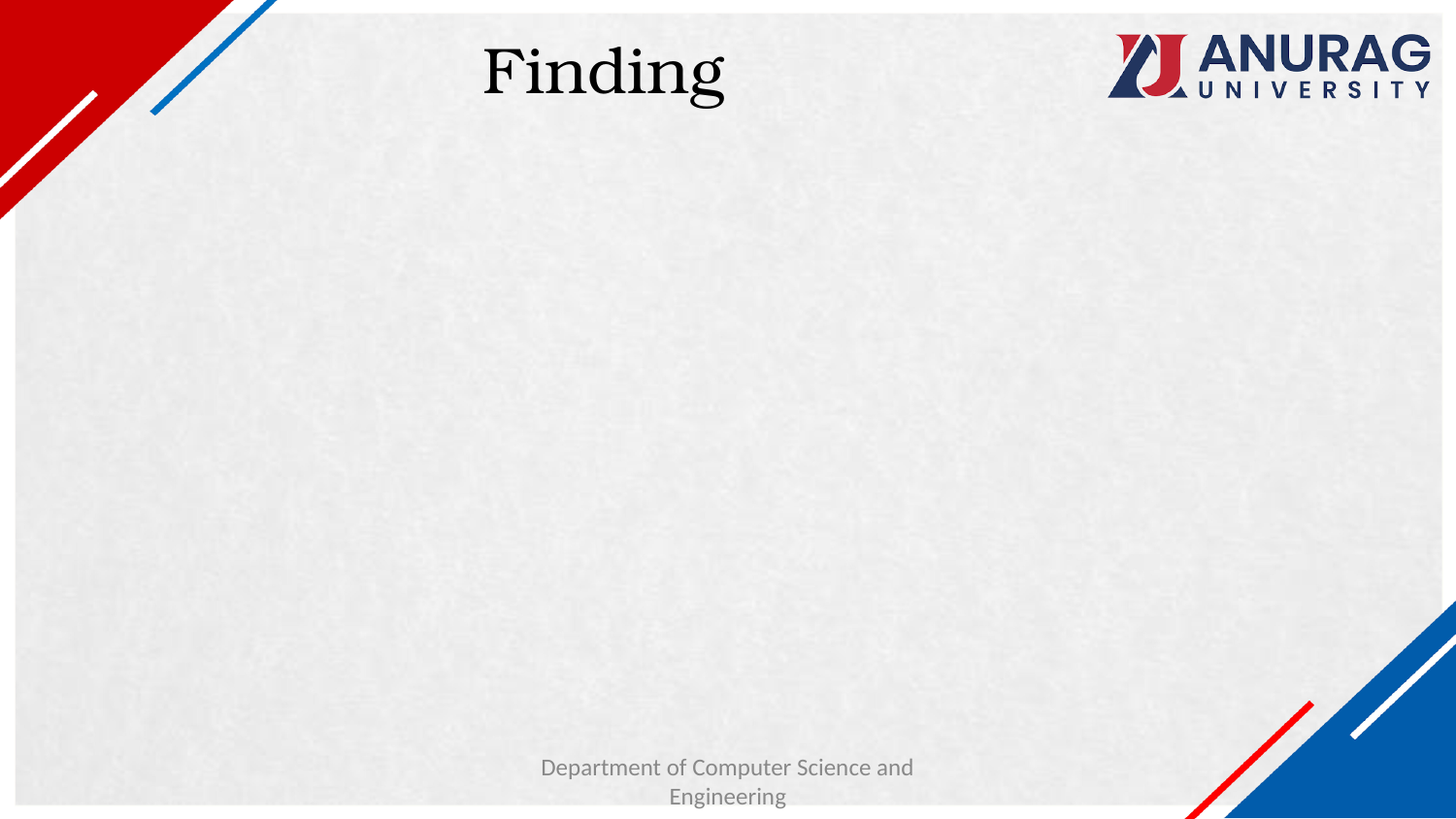

# Finding
Department of Computer Science and Engineering
12